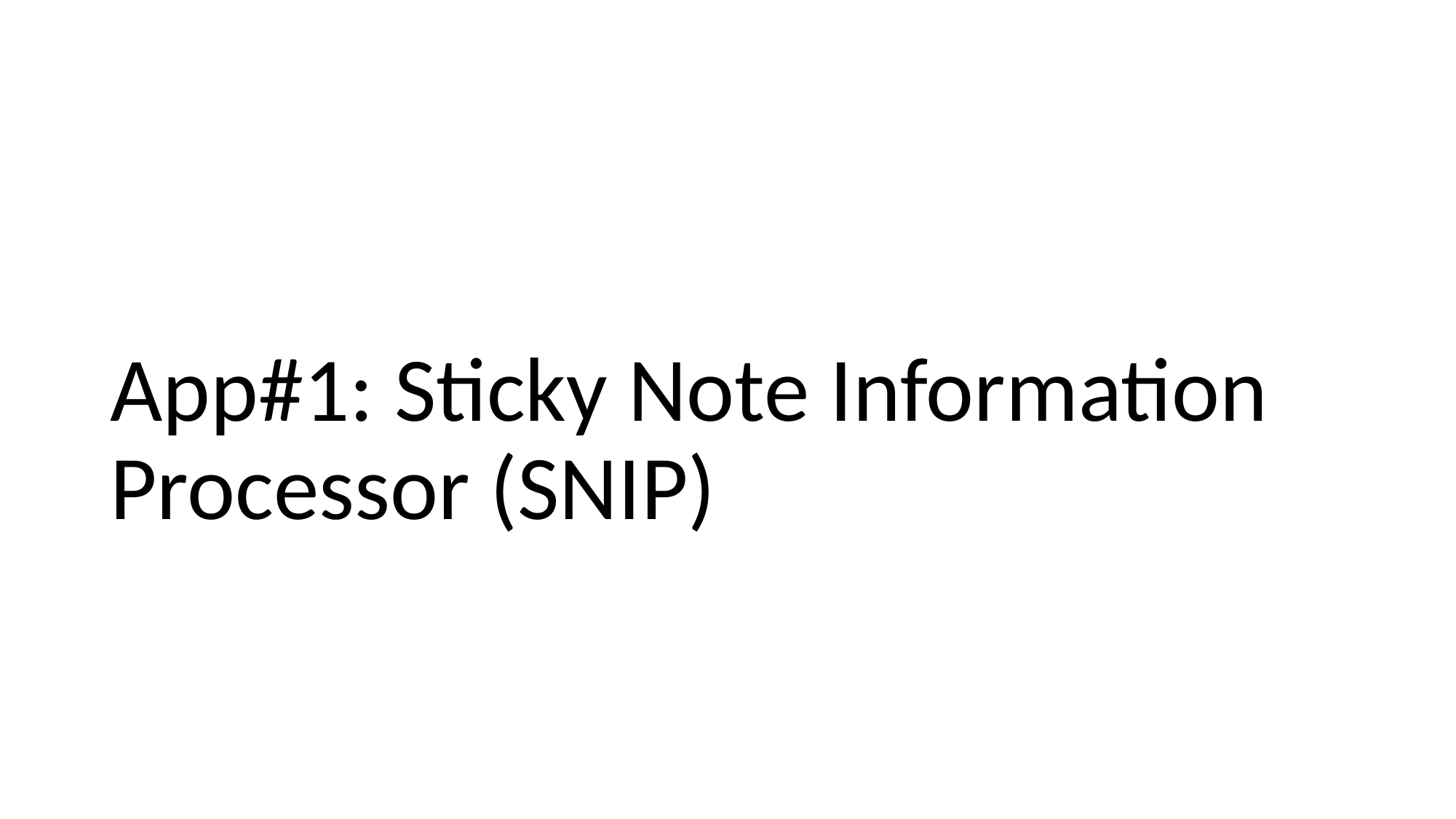

# App#1: Sticky Note Information Processor (SNIP)